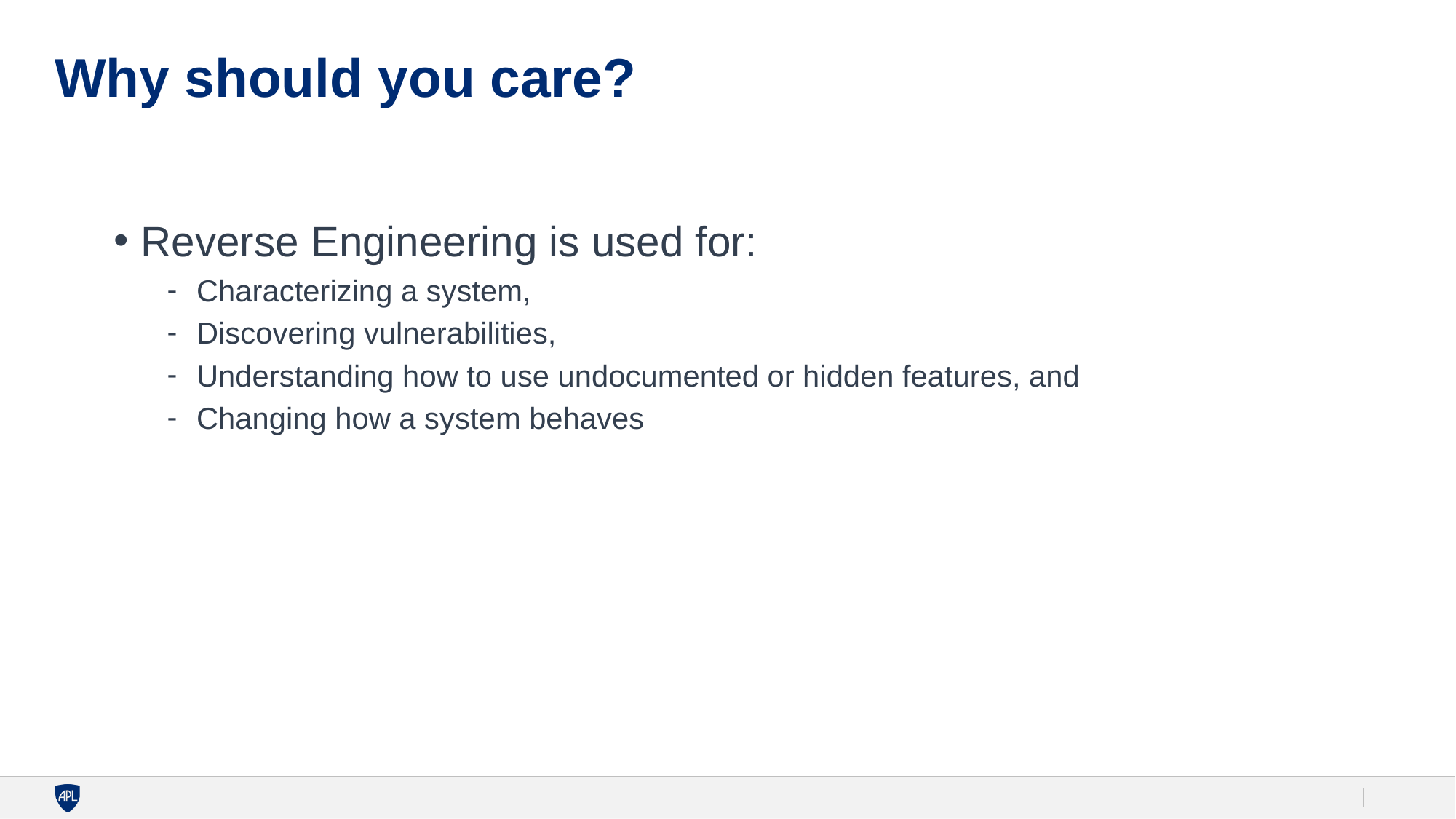

# Why should you care?

Reverse Engineering is used for:
Characterizing a system,
Discovering vulnerabilities,
Understanding how to use undocumented or hidden features, and
Changing how a system behaves